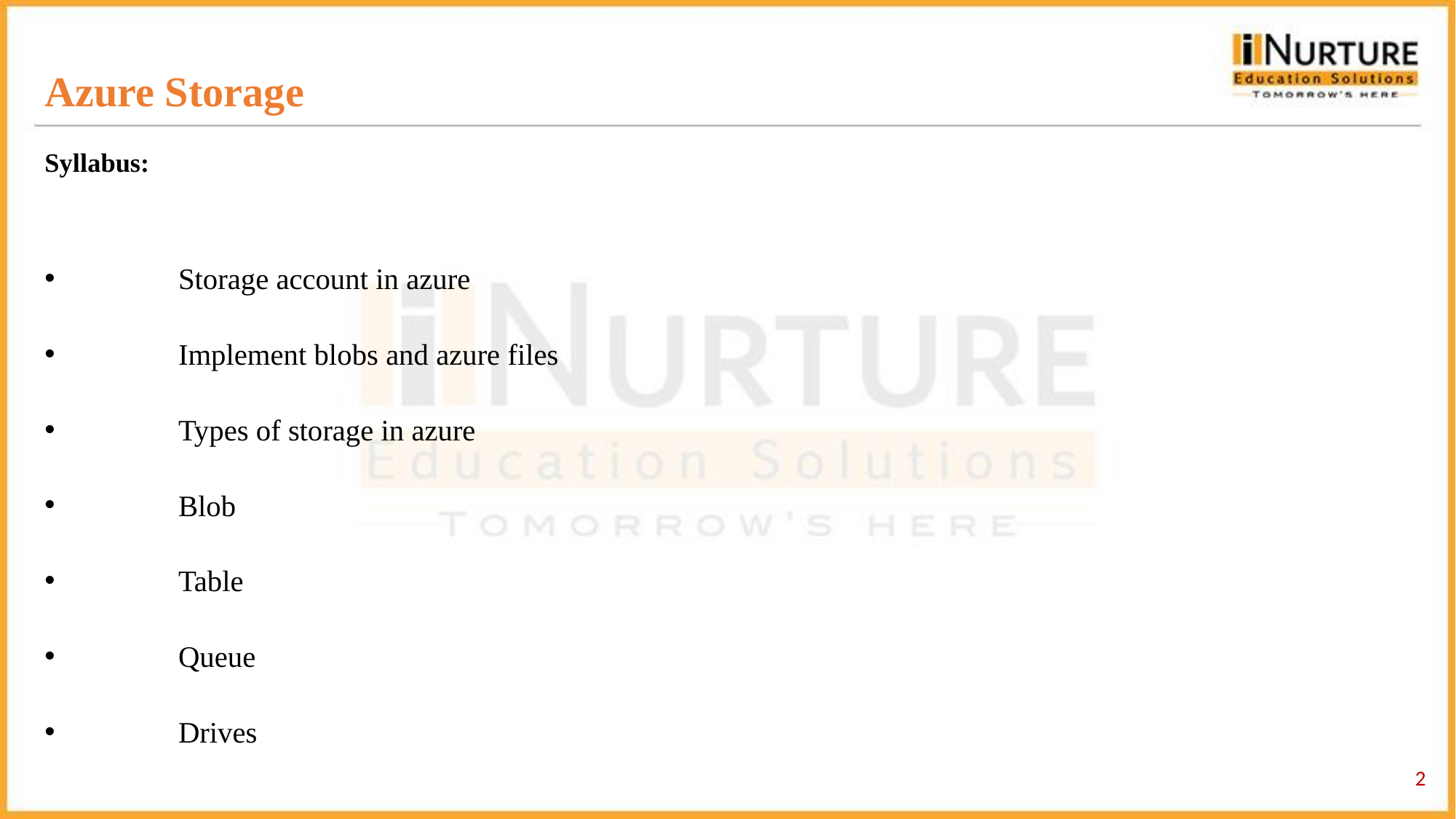

Azure Storage
# Syllabus:

Storage account in azure
Implement blobs and azure files
Types of storage in azure
Blob
Table
Queue
Drives
2